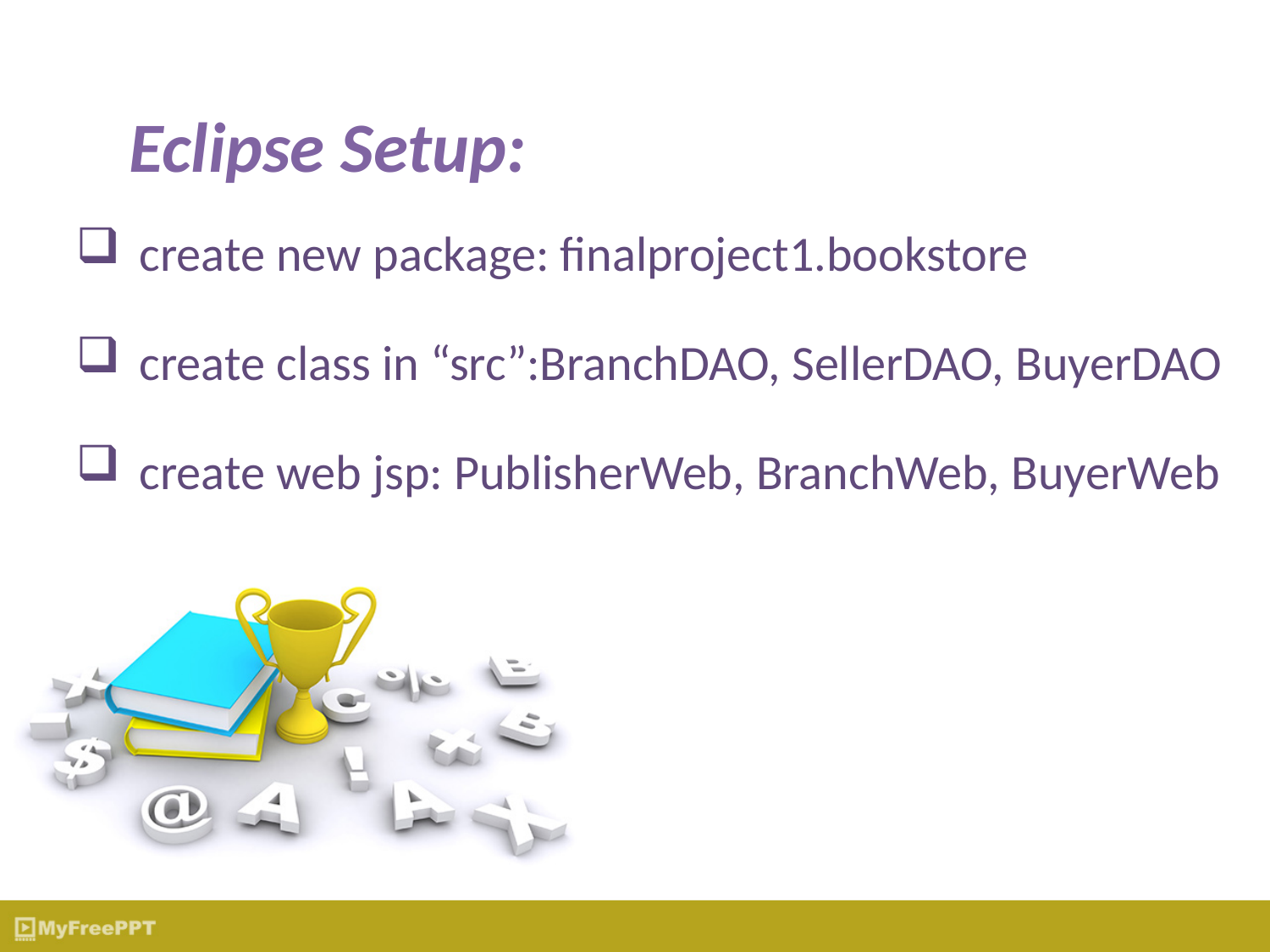

Eclipse Setup:

create new package: finalproject1.bookstore
create class in “src”:BranchDAO, SellerDAO, BuyerDAO
create web jsp: PublisherWeb, BranchWeb, BuyerWeb